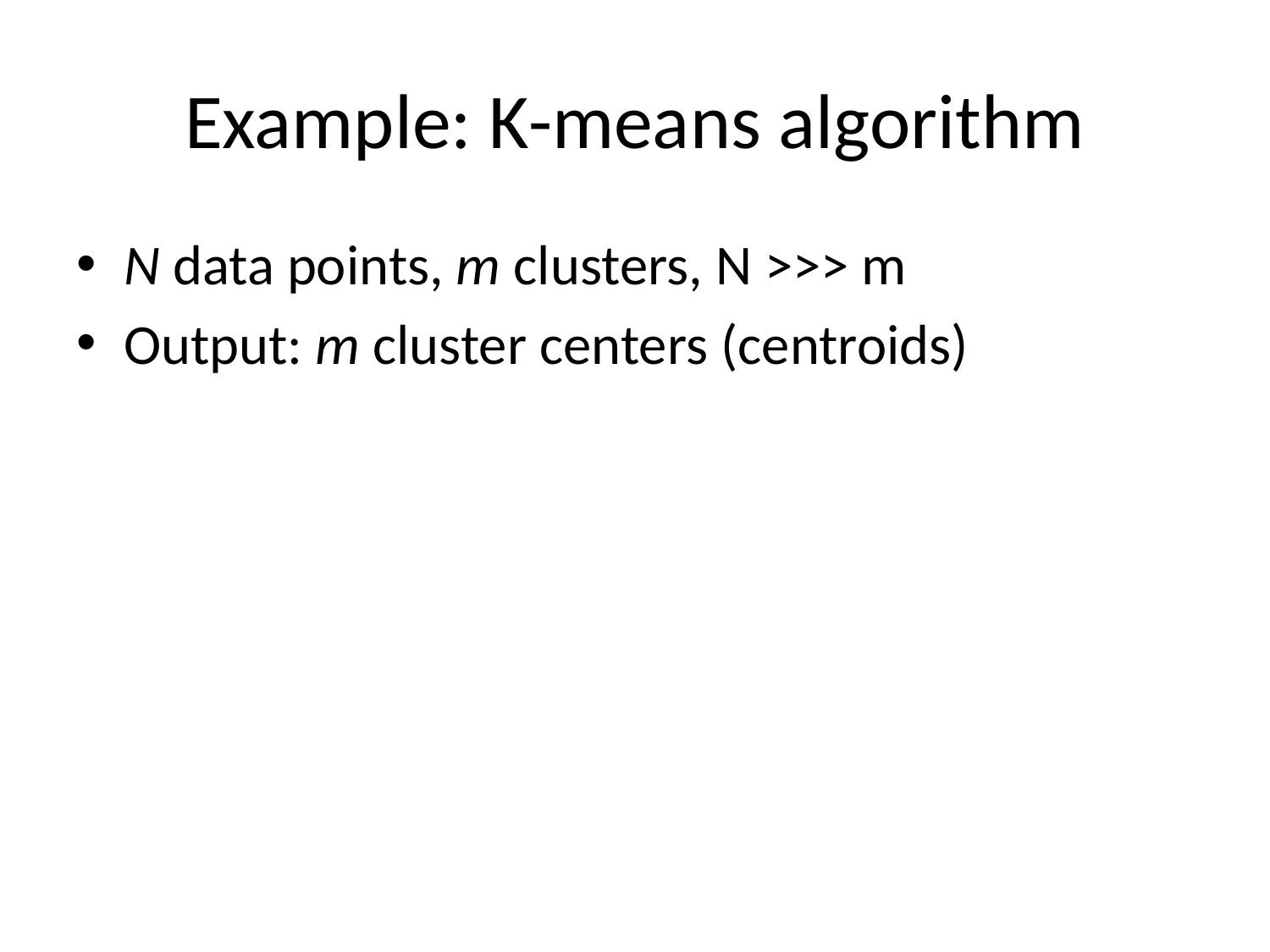

# Example: K-means algorithm
N data points, m clusters, N >>> m
Output: m cluster centers (centroids)